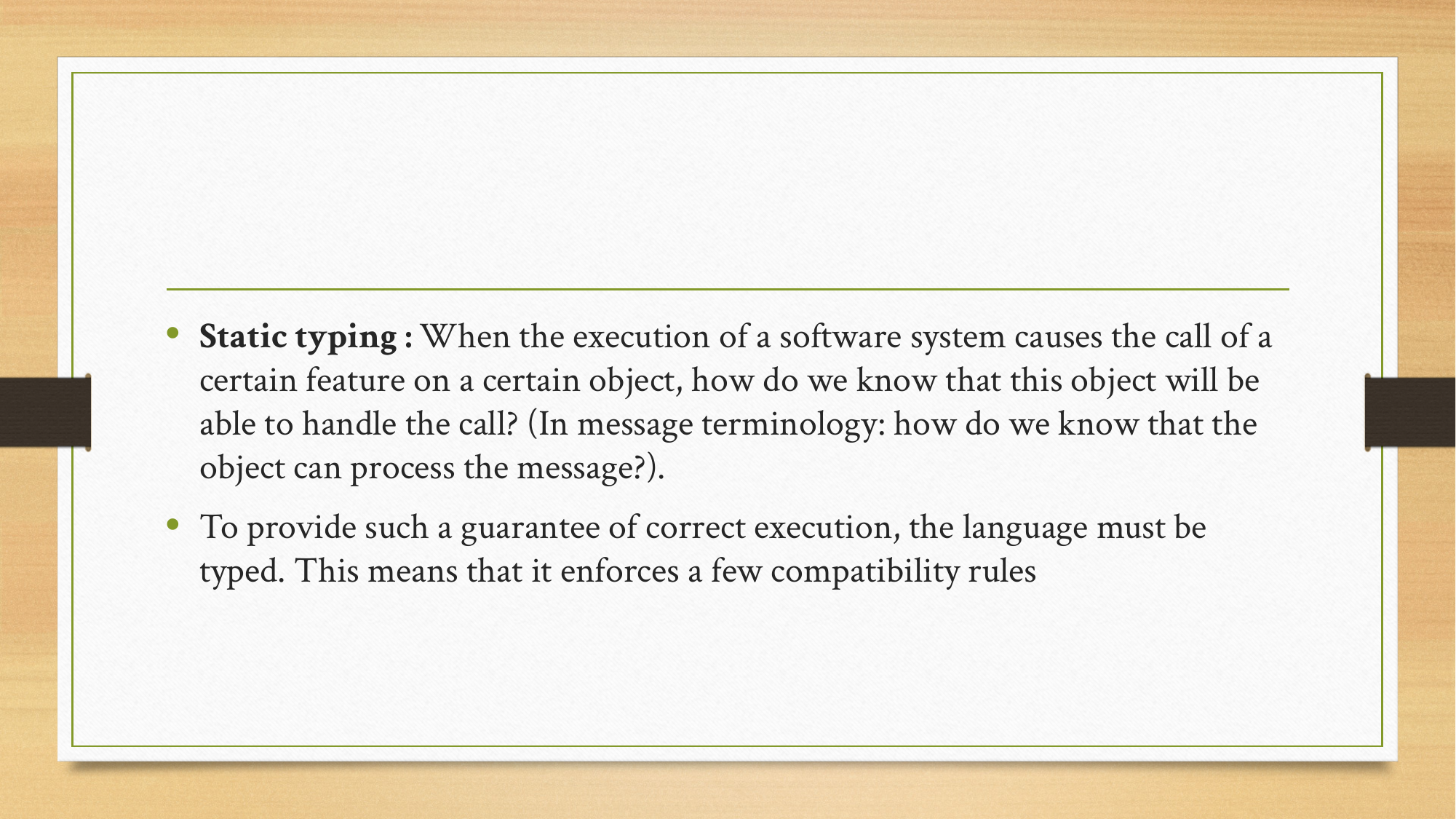

#
Static typing : When the execution of a software system causes the call of a certain feature on a certain object, how do we know that this object will be able to handle the call? (In message terminology: how do we know that the object can process the message?).
To provide such a guarantee of correct execution, the language must be typed. This means that it enforces a few compatibility rules